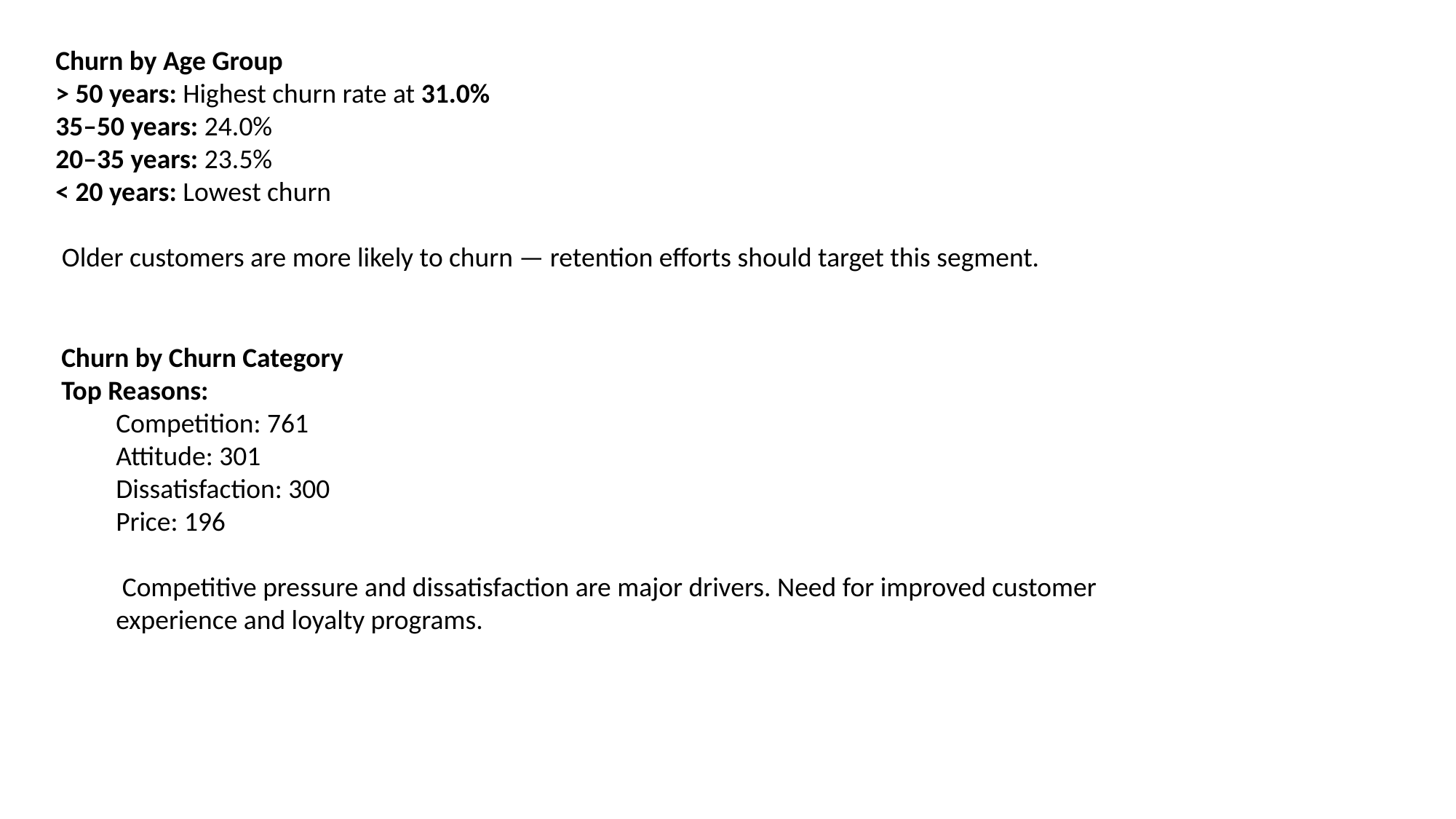

Churn by Age Group
> 50 years: Highest churn rate at 31.0%
35–50 years: 24.0%
20–35 years: 23.5%
< 20 years: Lowest churn
 Older customers are more likely to churn — retention efforts should target this segment.

Churn by Churn Category
Top Reasons:
Competition: 761
Attitude: 301
Dissatisfaction: 300
Price: 196
 Competitive pressure and dissatisfaction are major drivers. Need for improved customer experience and loyalty programs.